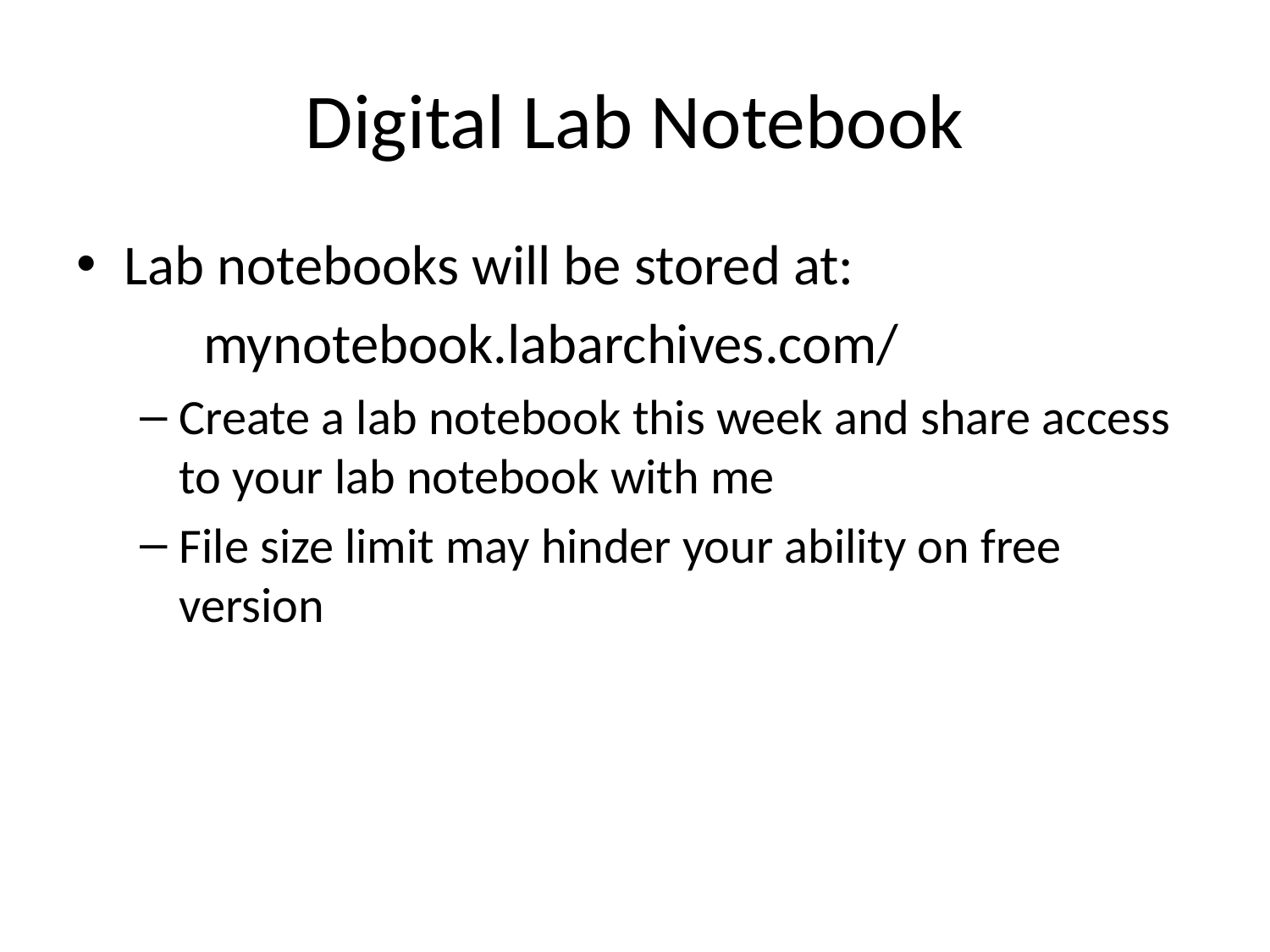

# Digital Lab Notebook
Lab notebooks will be stored at:
	mynotebook.labarchives.com/
Create a lab notebook this week and share access to your lab notebook with me
File size limit may hinder your ability on free version